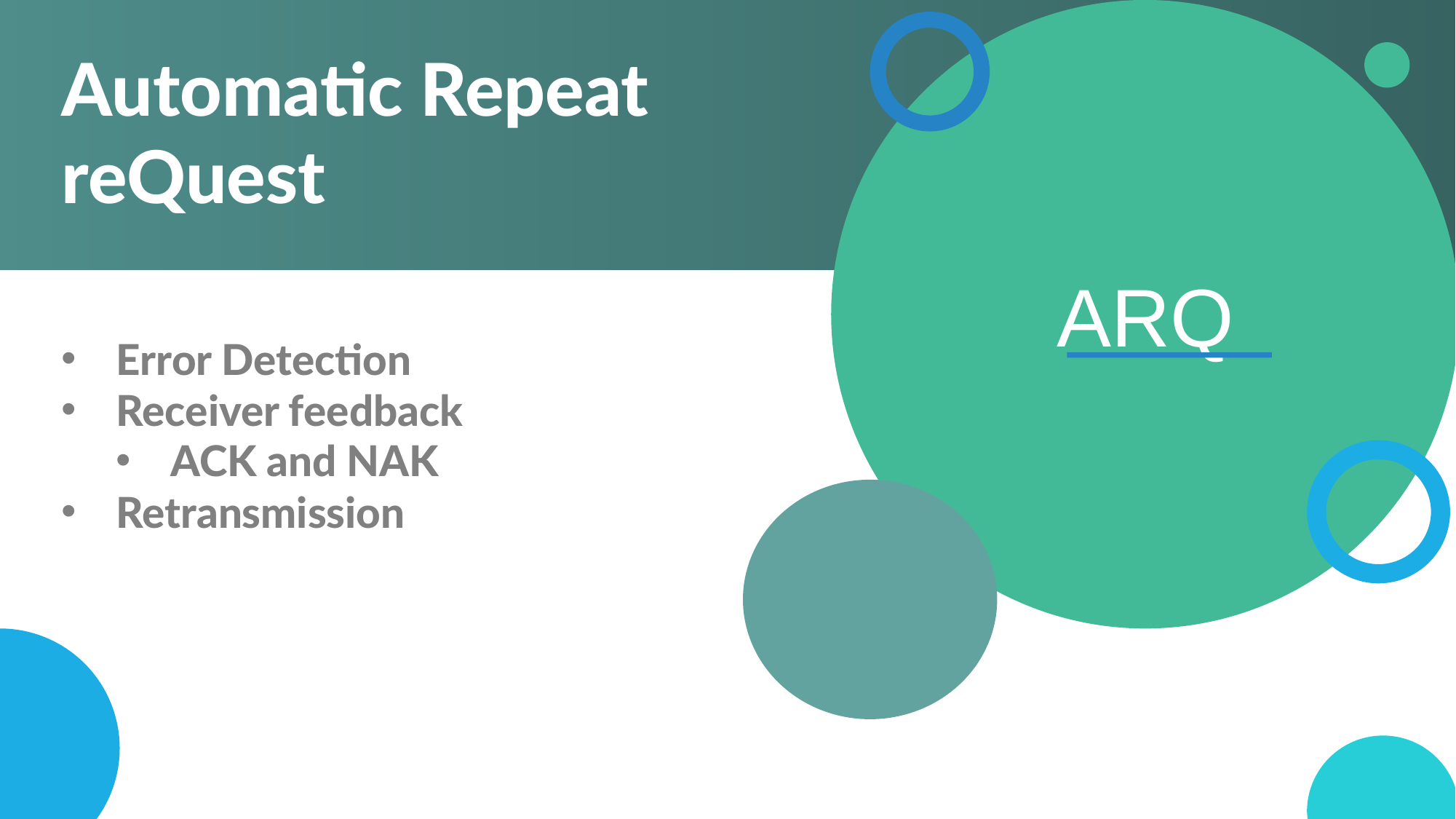

ARQ

Automatic Repeat reQuest

Error Detection
Receiver feedback
ACK and NAK
Retransmission